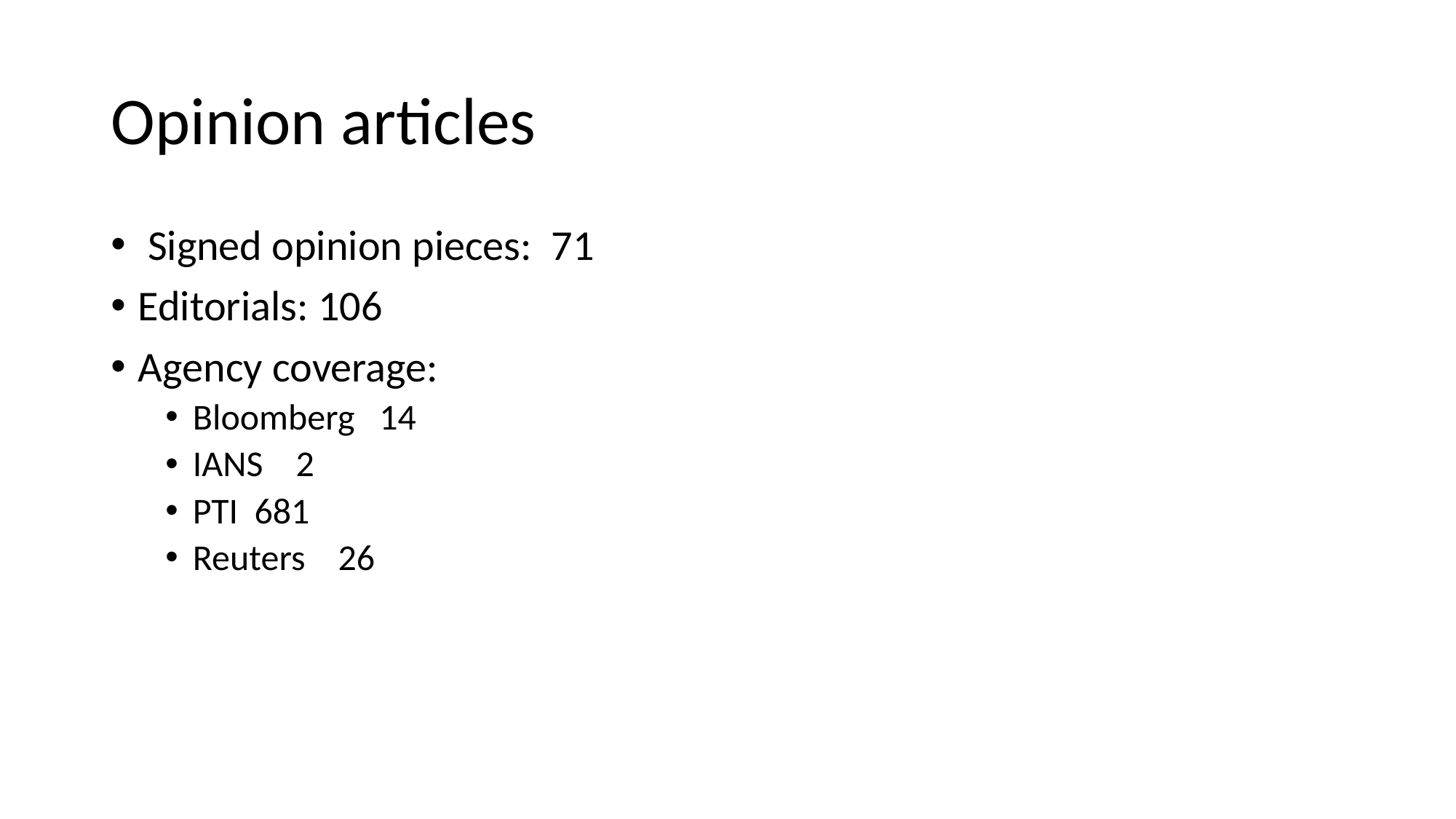

# Opinion articles
 Signed opinion pieces:  71
Editorials: 106
Agency coverage:
Bloomberg   14
IANS    2
PTI  681
Reuters    26